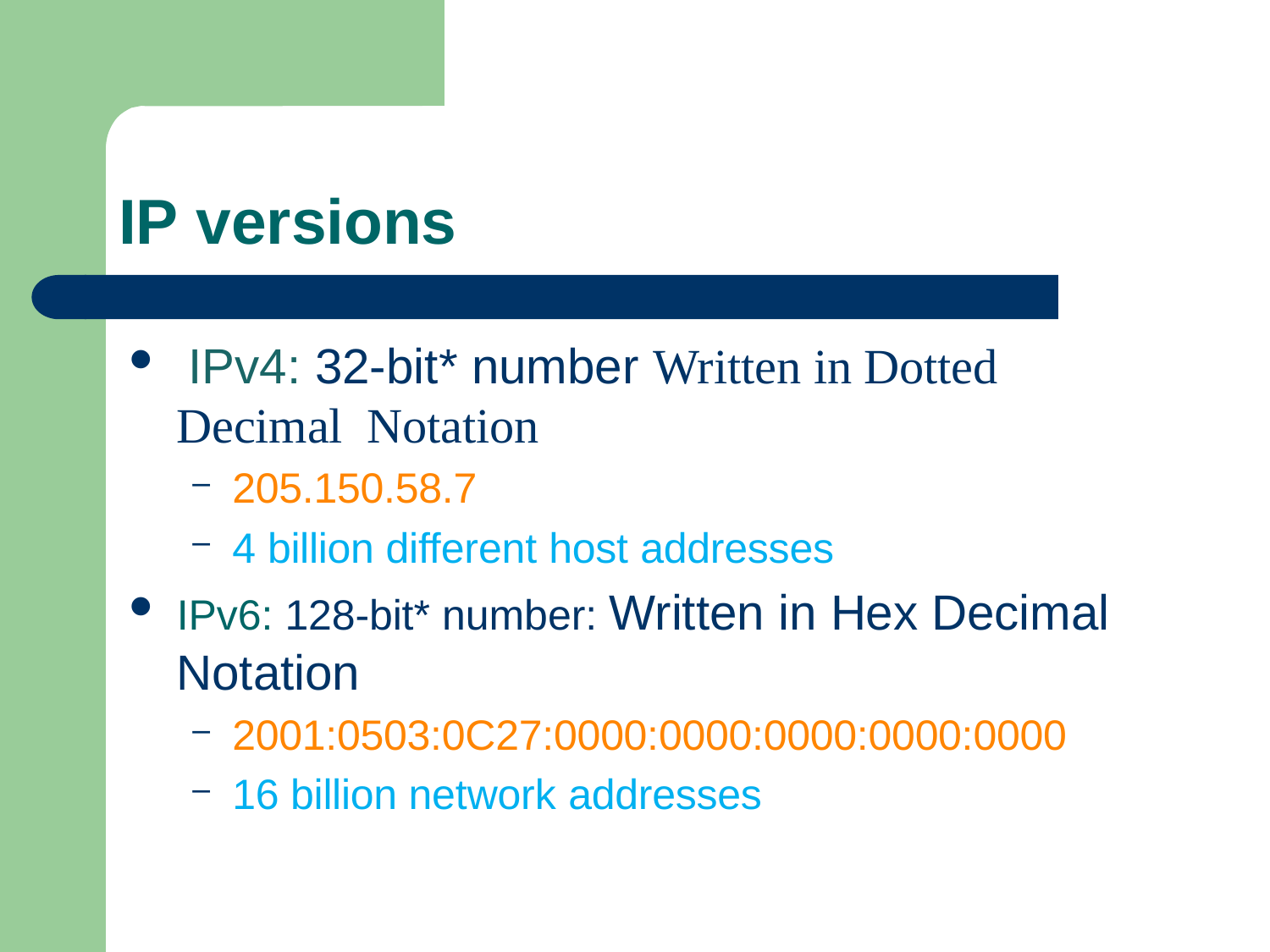

# IP versions
 IPv4: 32-bit* number Written in Dotted Decimal  Notation
205.150.58.7
4 billion different host addresses
IPv6: 128-bit* number: Written in Hex Decimal  Notation
2001:0503:0C27:0000:0000:0000:0000:0000
16 billion network addresses